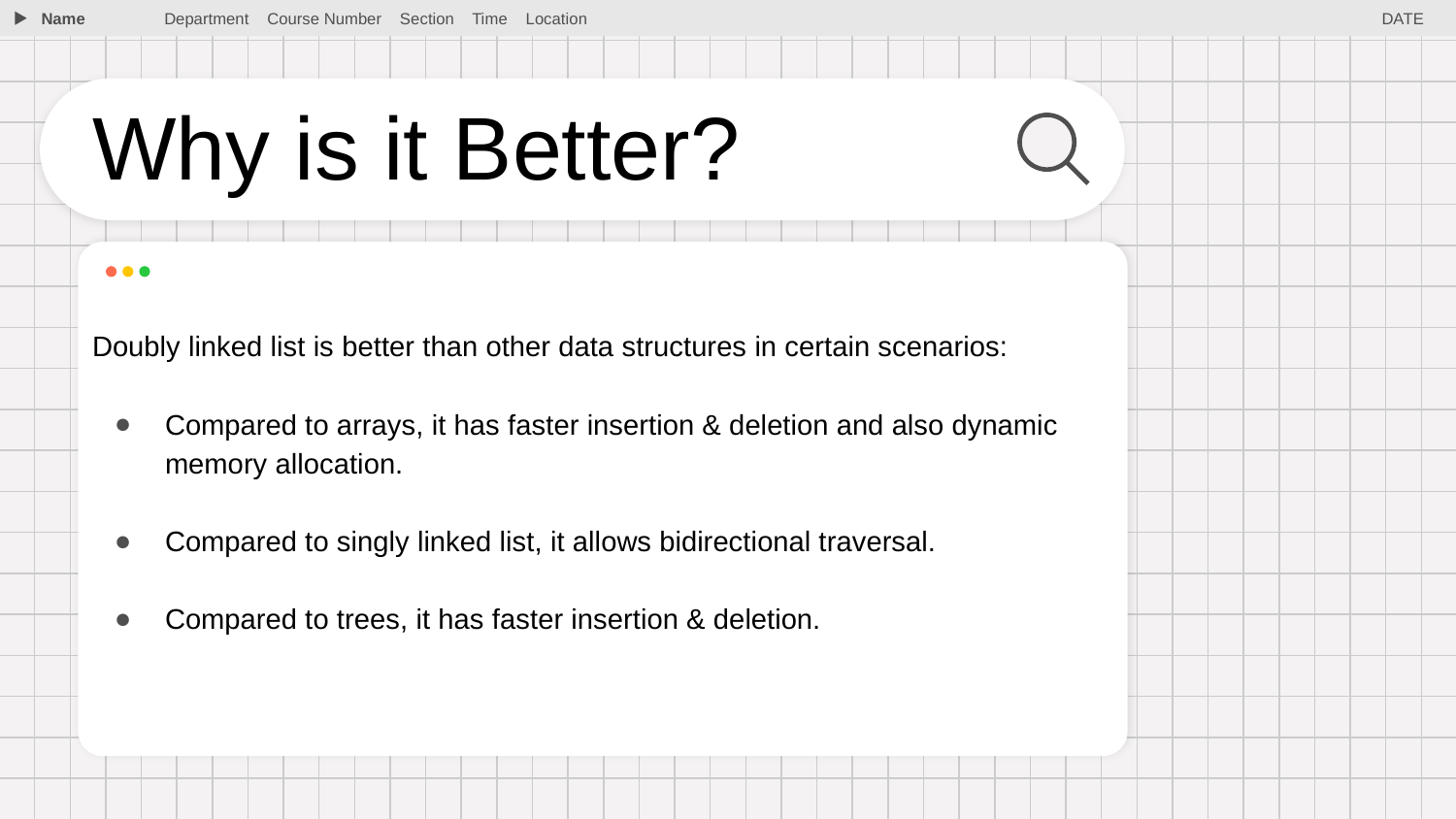

Name
Department    Course Number    Section    Time    Location

DATE

# Why is it Better?

Doubly linked list is better than other data structures in certain scenarios:

Compared to arrays, it has faster insertion & deletion and also dynamic memory allocation.
Compared to singly linked list, it allows bidirectional traversal.

Compared to trees, it has faster insertion & deletion.